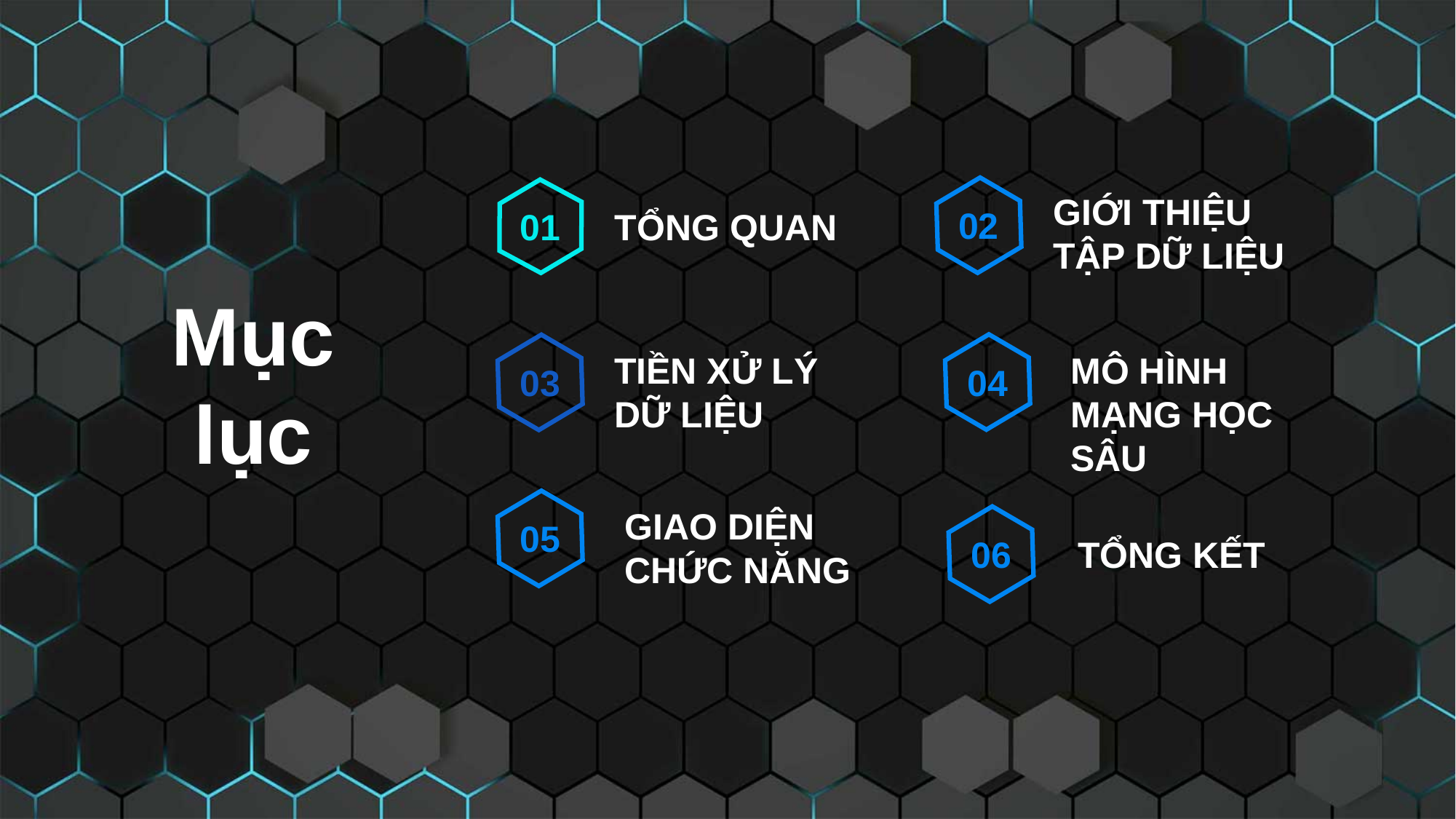

GIỚI THIỆU TẬP DỮ LIỆU

02
01
TỔNG QUAN
Mục lục

MÔ HÌNH MẠNG HỌC SÂU

TIỀN XỬ LÝ DỮ LIỆU
04
03

GIAO DIỆN CHỨC NĂNG
05

06
TỔNG KẾT